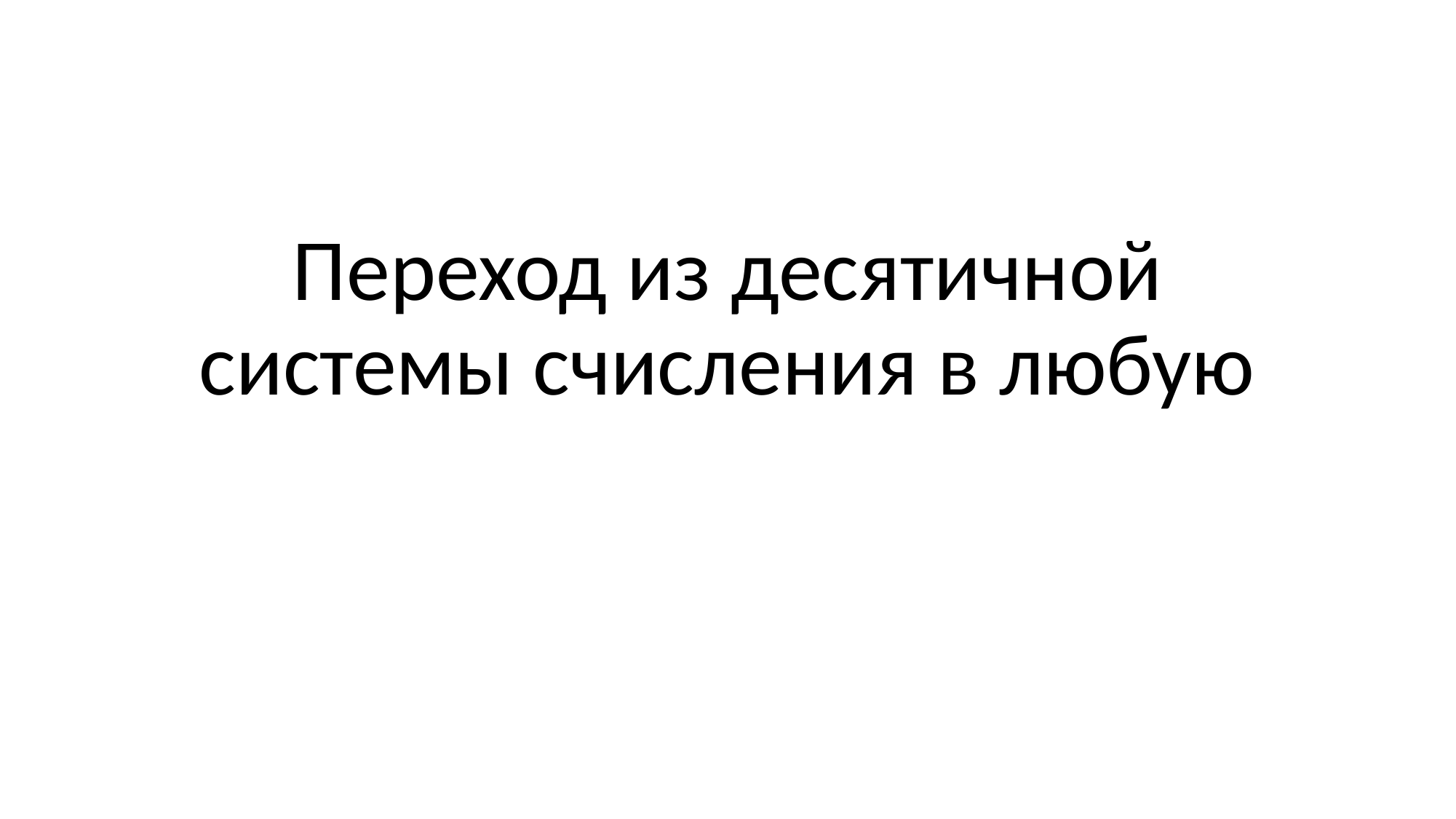

# Переход из десятичной системы счисления в любую